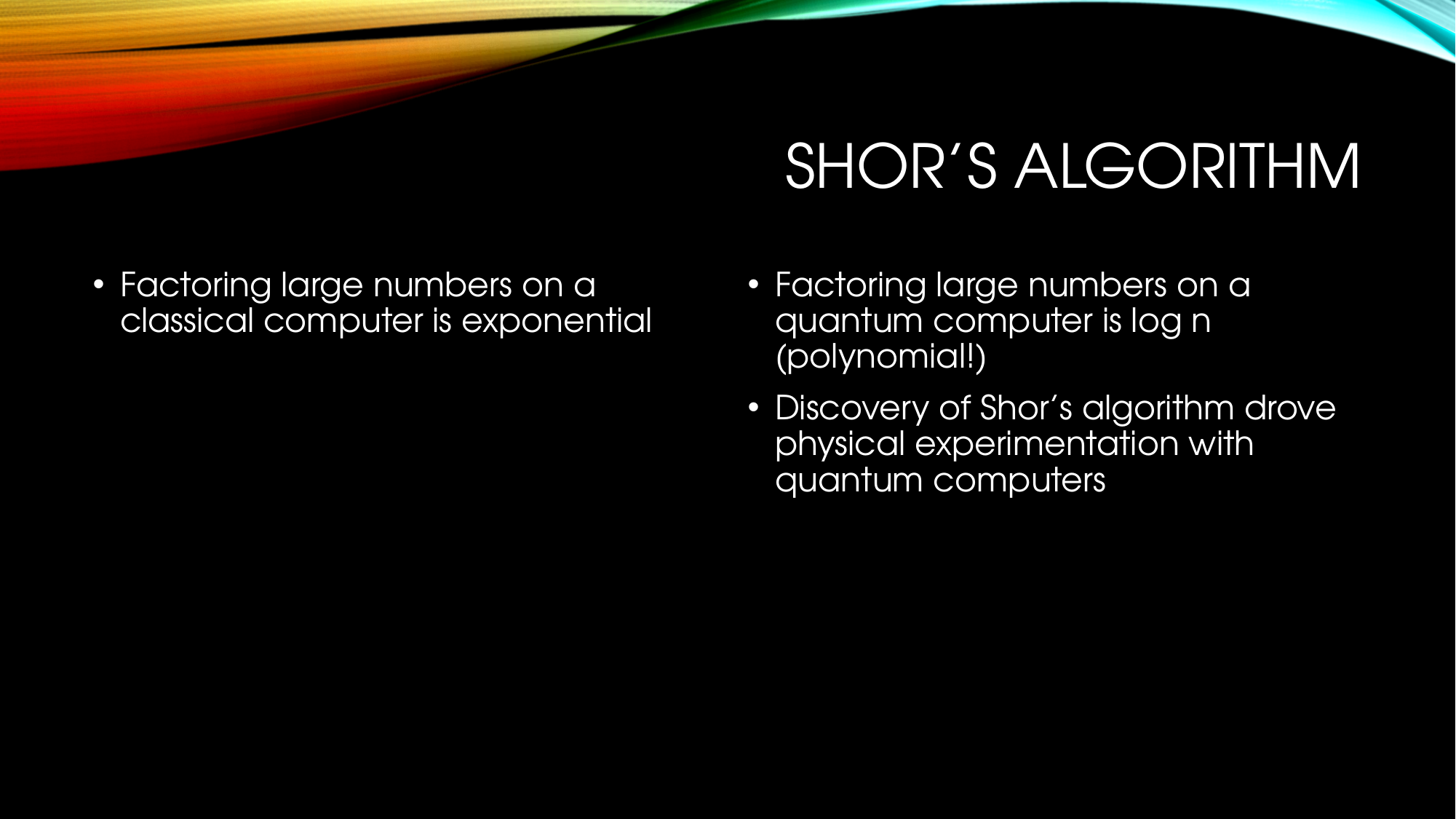

# Shor’s algorithm
Factoring large numbers on a classical computer is exponential
Factoring large numbers on a quantum computer is log n (polynomial!)
Discovery of Shor’s algorithm drove physical experimentation with quantum computers